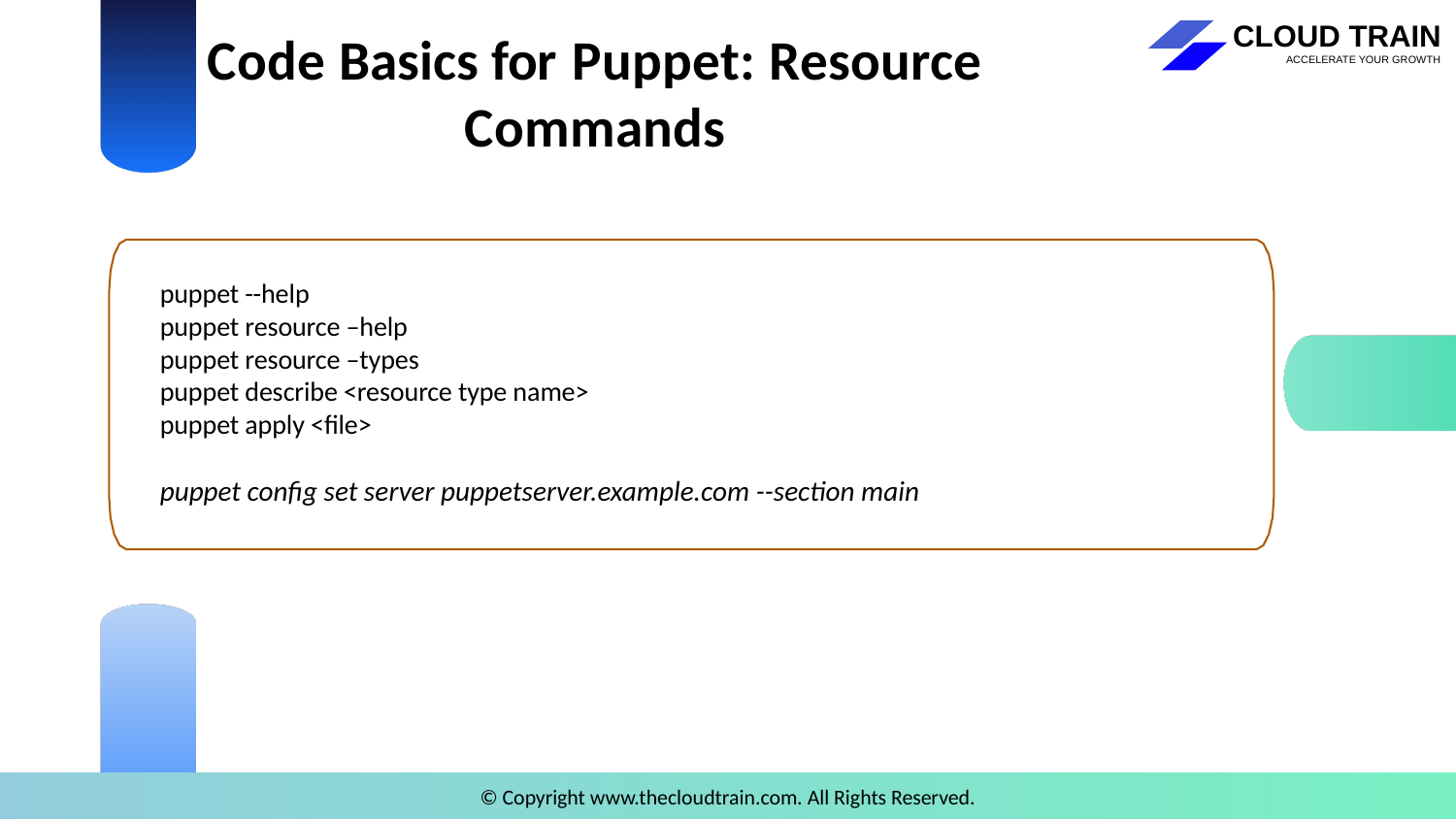

# Code Basics for Puppet: Resource Commands

puppet --help
puppet resource –help
puppet resource –types
puppet describe <resource type name>
puppet apply <file>

puppet config set server puppetserver.example.com --section main